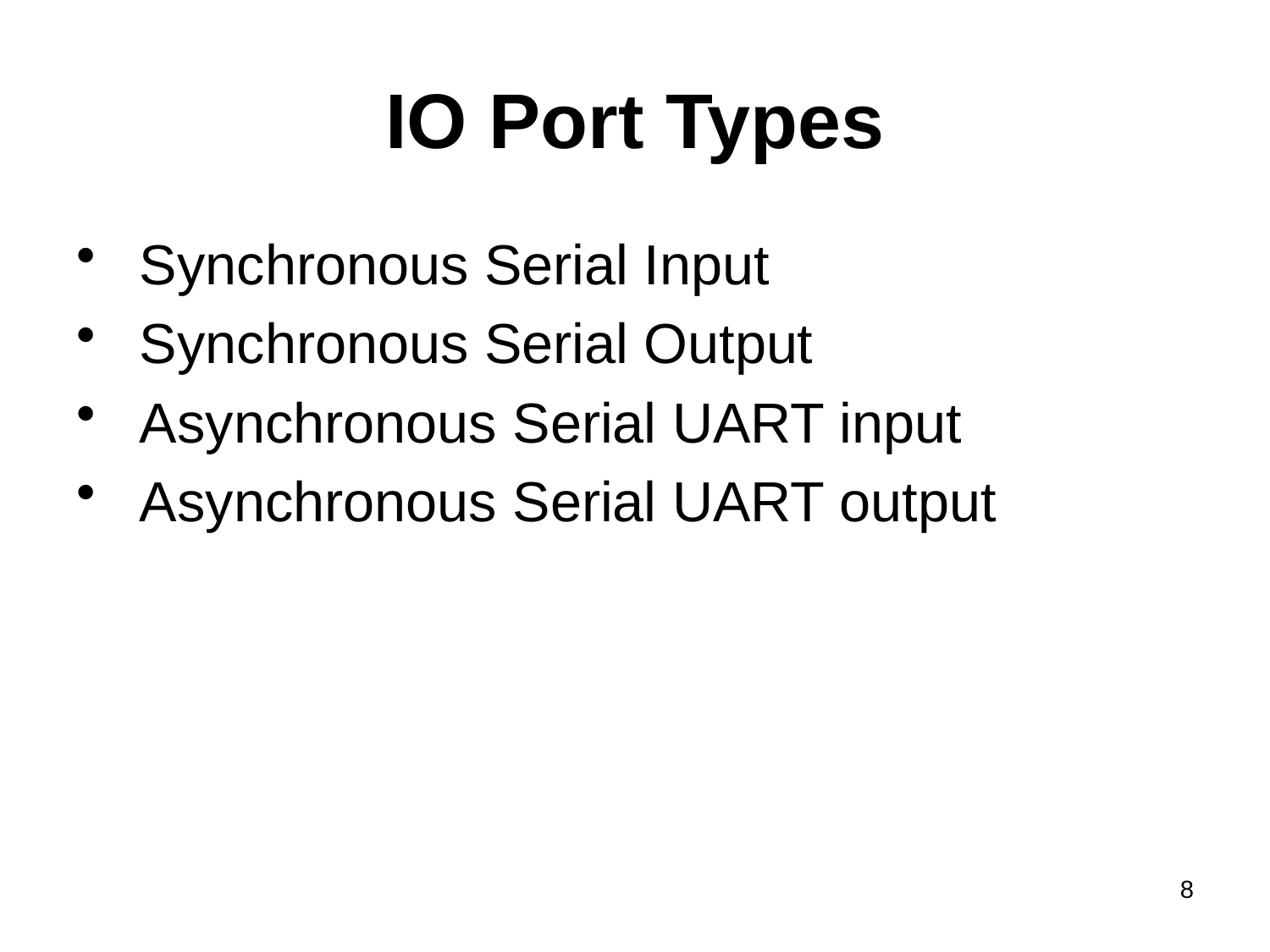

# IO Port Types
 Synchronous Serial Input
 Synchronous Serial Output
 Asynchronous Serial UART input
 Asynchronous Serial UART output

8